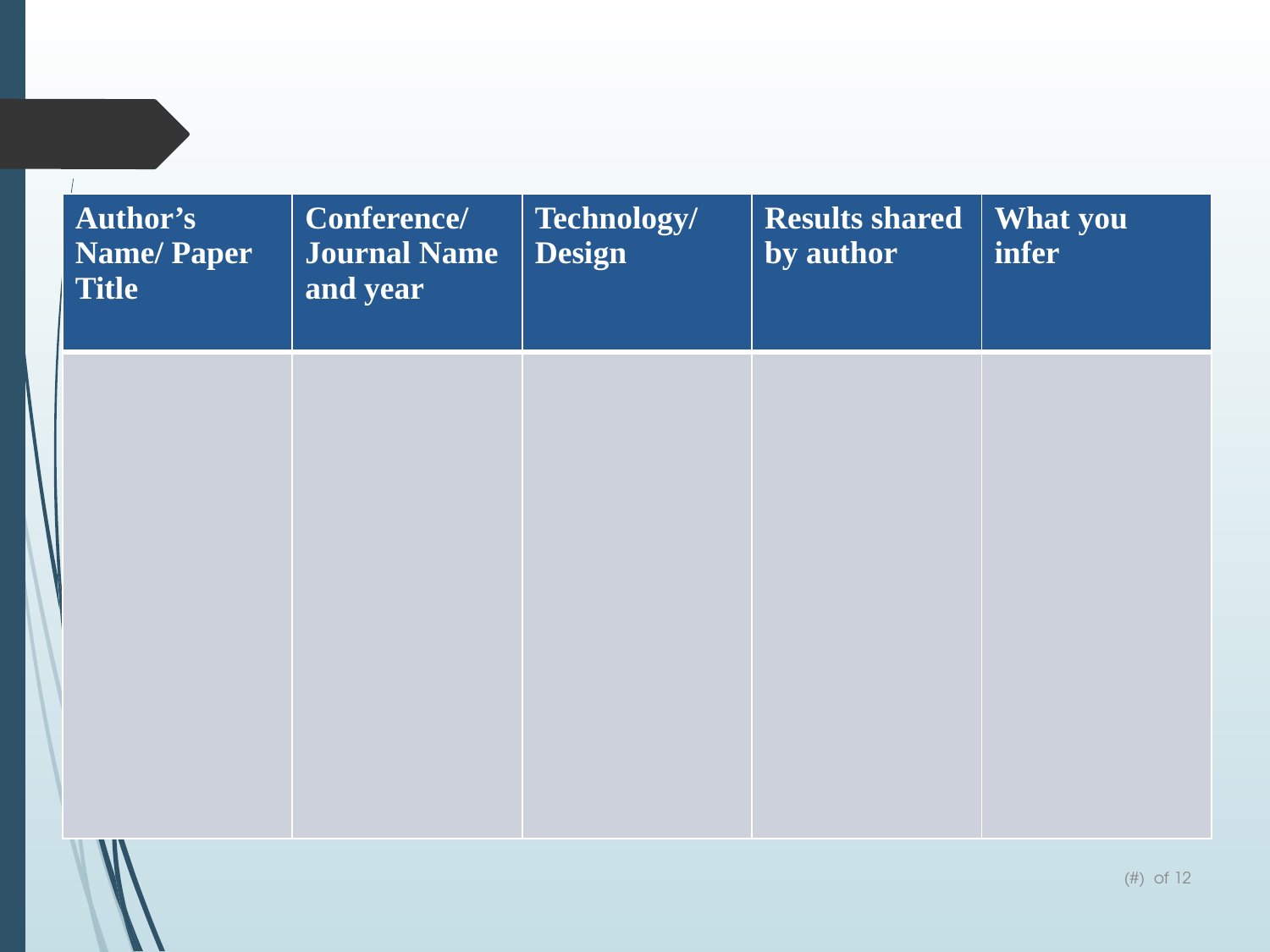

| Author’s Name/ Paper Title | Conference/Journal Name and year | Technology/ Design | Results shared by author | What you infer |
| --- | --- | --- | --- | --- |
|  |  |  |  |  |
(#)  of 12